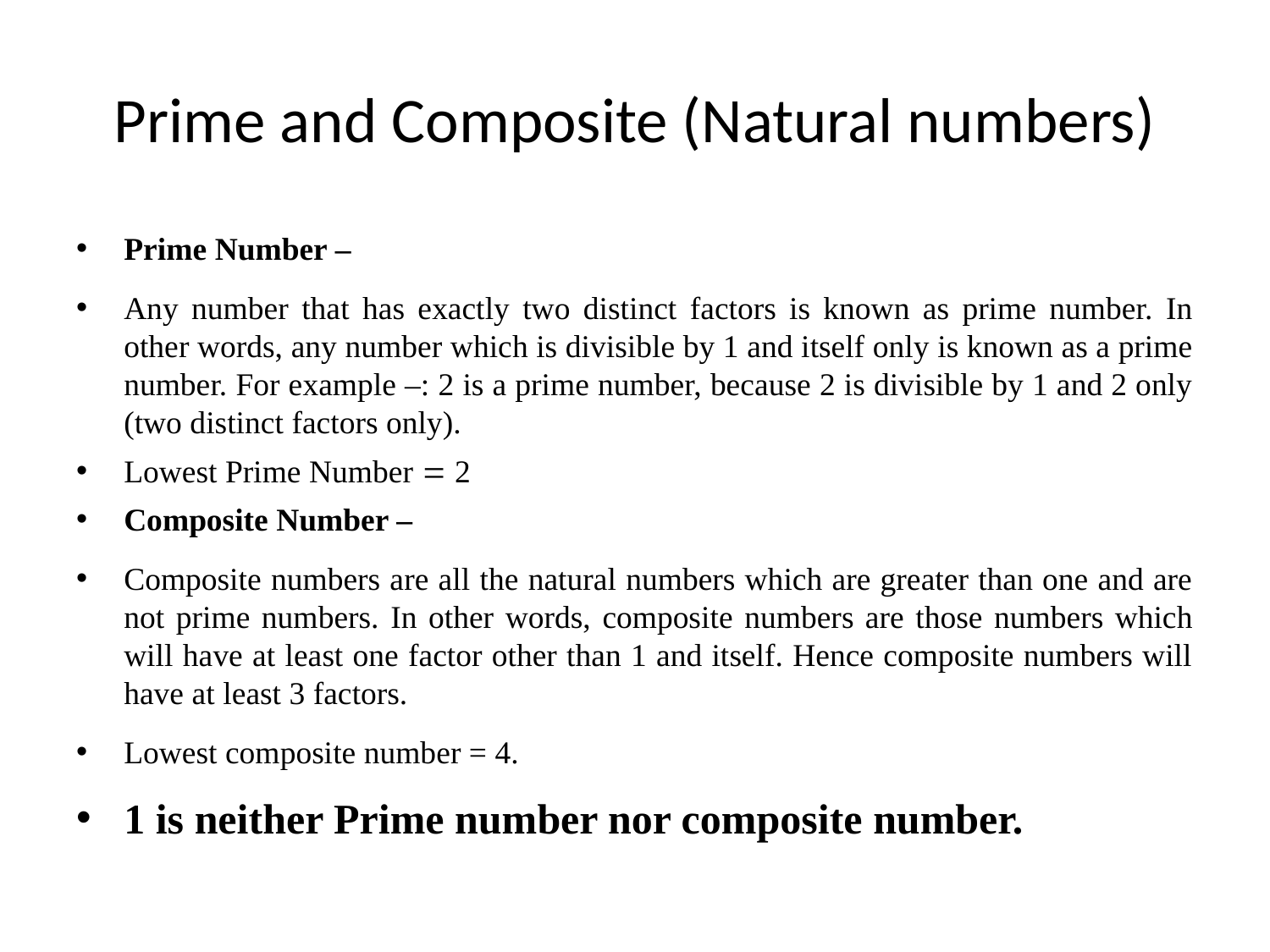

# Prime and Composite (Natural numbers)
Prime Number –
Any number that has exactly two distinct factors is known as prime number. In other words, any number which is divisible by 1 and itself only is known as a prime number. For example –: 2 is a prime number, because 2 is divisible by 1 and 2 only (two distinct factors only).
Lowest Prime Number = 2
Composite Number –
Composite numbers are all the natural numbers which are greater than one and are not prime numbers. In other words, composite numbers are those numbers which will have at least one factor other than 1 and itself. Hence composite numbers will have at least 3 factors.
Lowest composite number = 4.
1 is neither Prime number nor composite number.